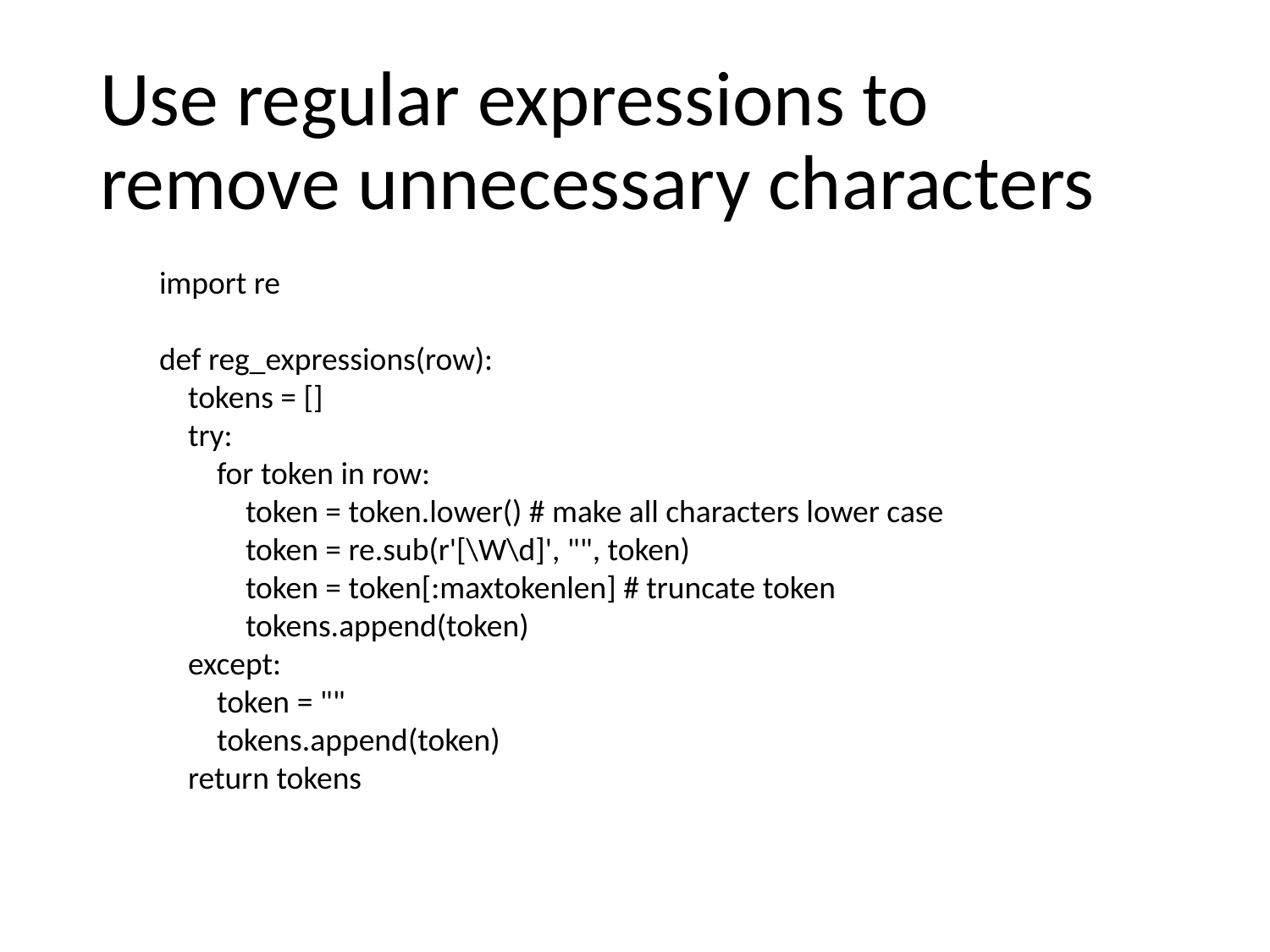

# Use regular expressions to remove unnecessary characters
import re

def reg_expressions(row):
    tokens = []
    try:
        for token in row:
            token = token.lower() # make all characters lower case
            token = re.sub(r'[\W\d]', "", token)
            token = token[:maxtokenlen] # truncate token
            tokens.append(token)
    except:
        token = ""
        tokens.append(token)
    return tokens